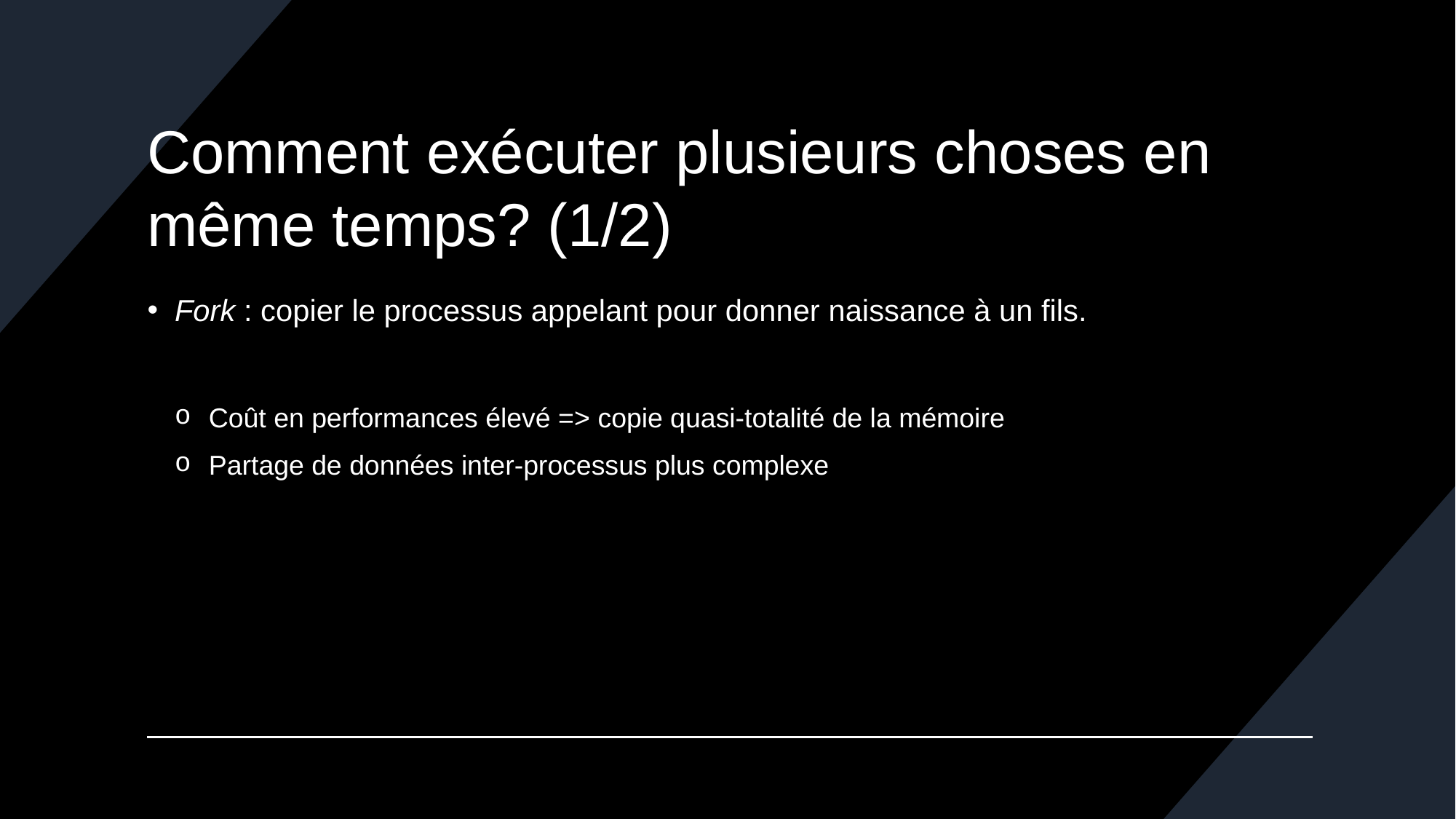

# Comment exécuter plusieurs choses en même temps? (1/2)
Fork : copier le processus appelant pour donner naissance à un fils.

Coût en performances élevé => copie quasi-totalité de la mémoire
Partage de données inter-processus plus complexe